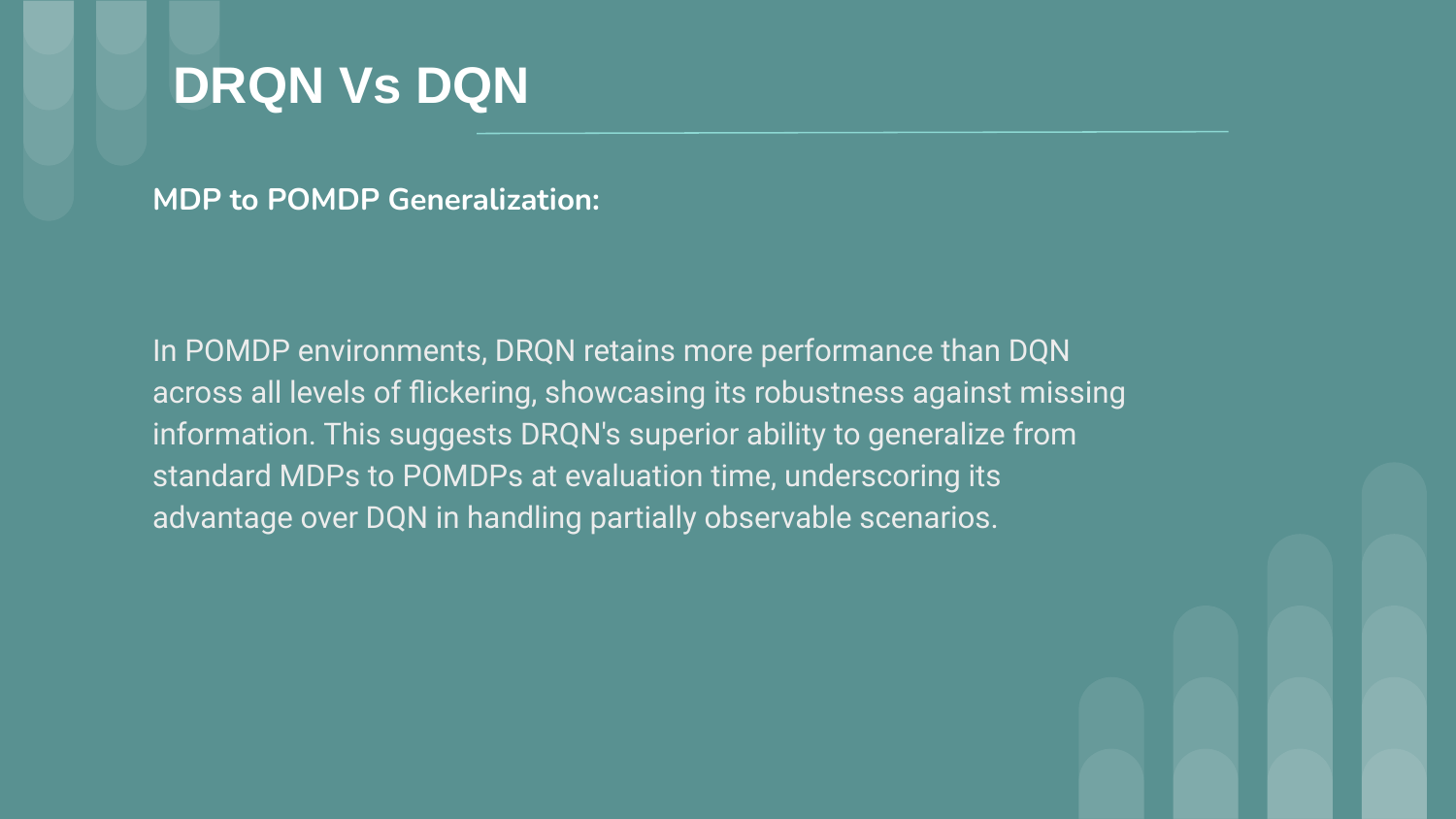

# DRQN Vs DQN
MDP to POMDP Generalization:
In POMDP environments, DRQN retains more performance than DQN across all levels of flickering, showcasing its robustness against missing information. This suggests DRQN's superior ability to generalize from standard MDPs to POMDPs at evaluation time, underscoring its advantage over DQN in handling partially observable scenarios.